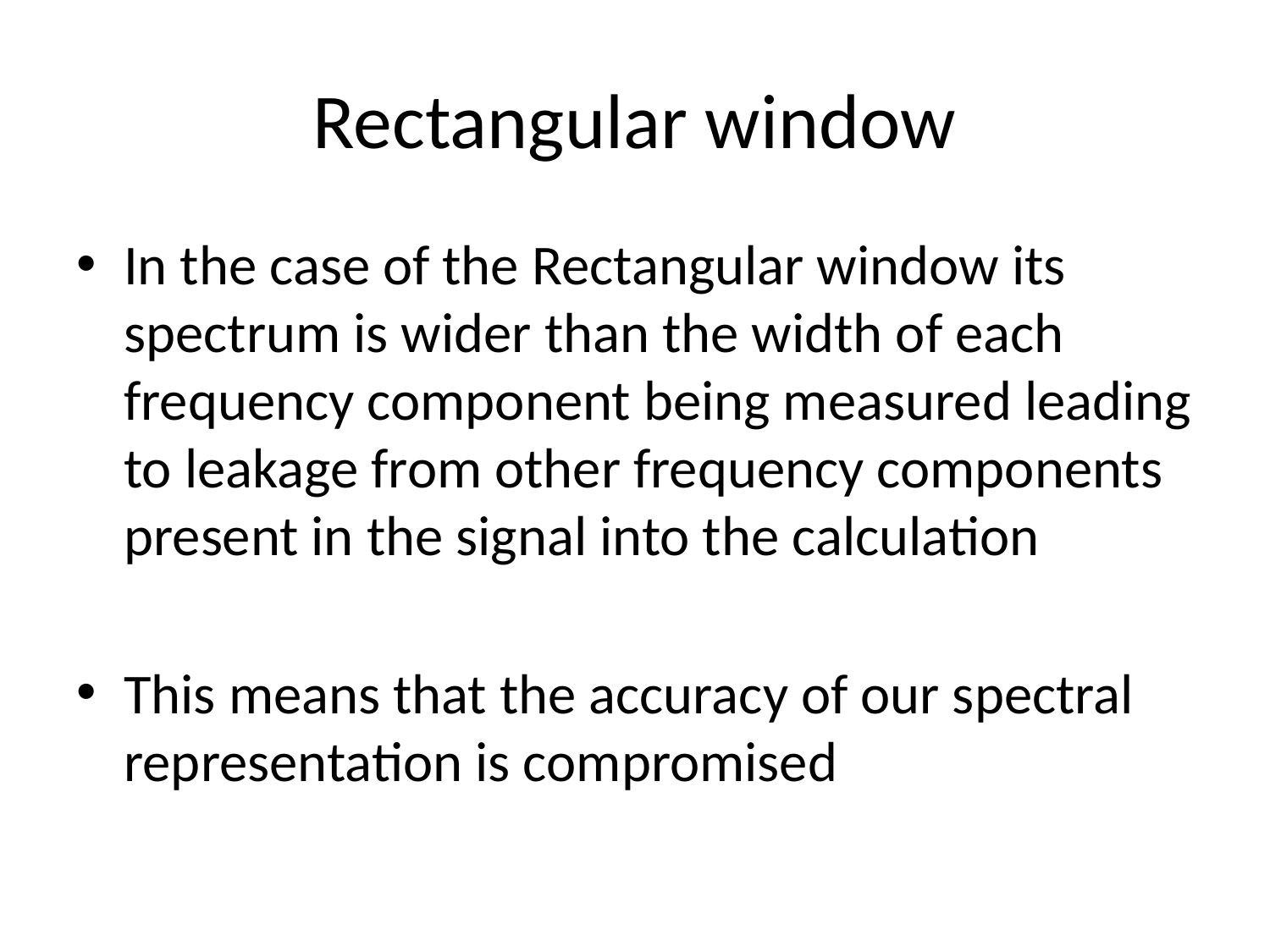

# Rectangular window
In the case of the Rectangular window its spectrum is wider than the width of each frequency component being measured leading to leakage from other frequency components present in the signal into the calculation

This means that the accuracy of our spectral representation is compromised